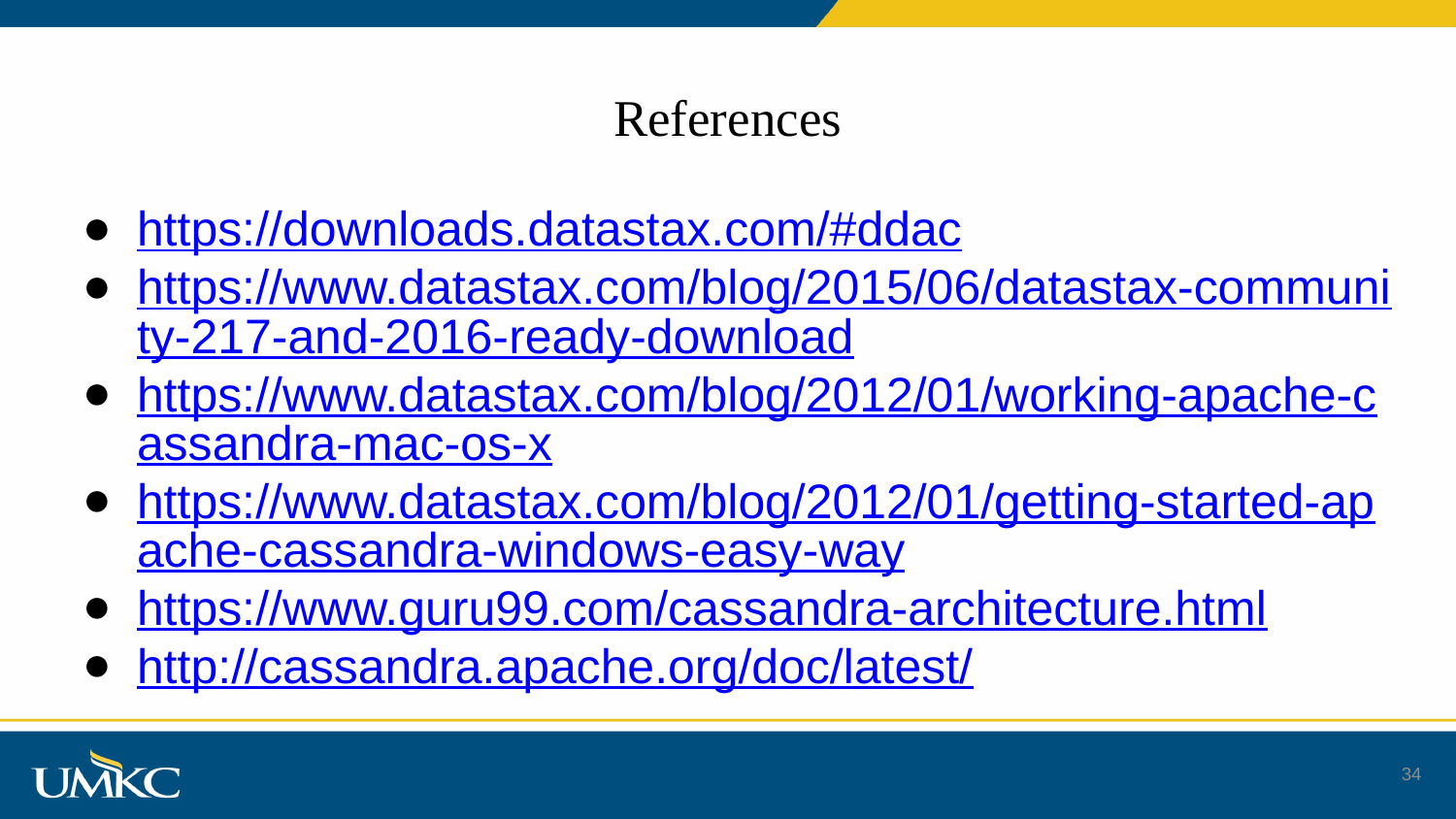

# References
https://downloads.datastax.com/#ddac
https://www.datastax.com/blog/2015/06/datastax-community-217-and-2016-ready-download
https://www.datastax.com/blog/2012/01/working-apache-cassandra-mac-os-x
https://www.datastax.com/blog/2012/01/getting-started-apache-cassandra-windows-easy-way
https://www.guru99.com/cassandra-architecture.html
http://cassandra.apache.org/doc/latest/
34